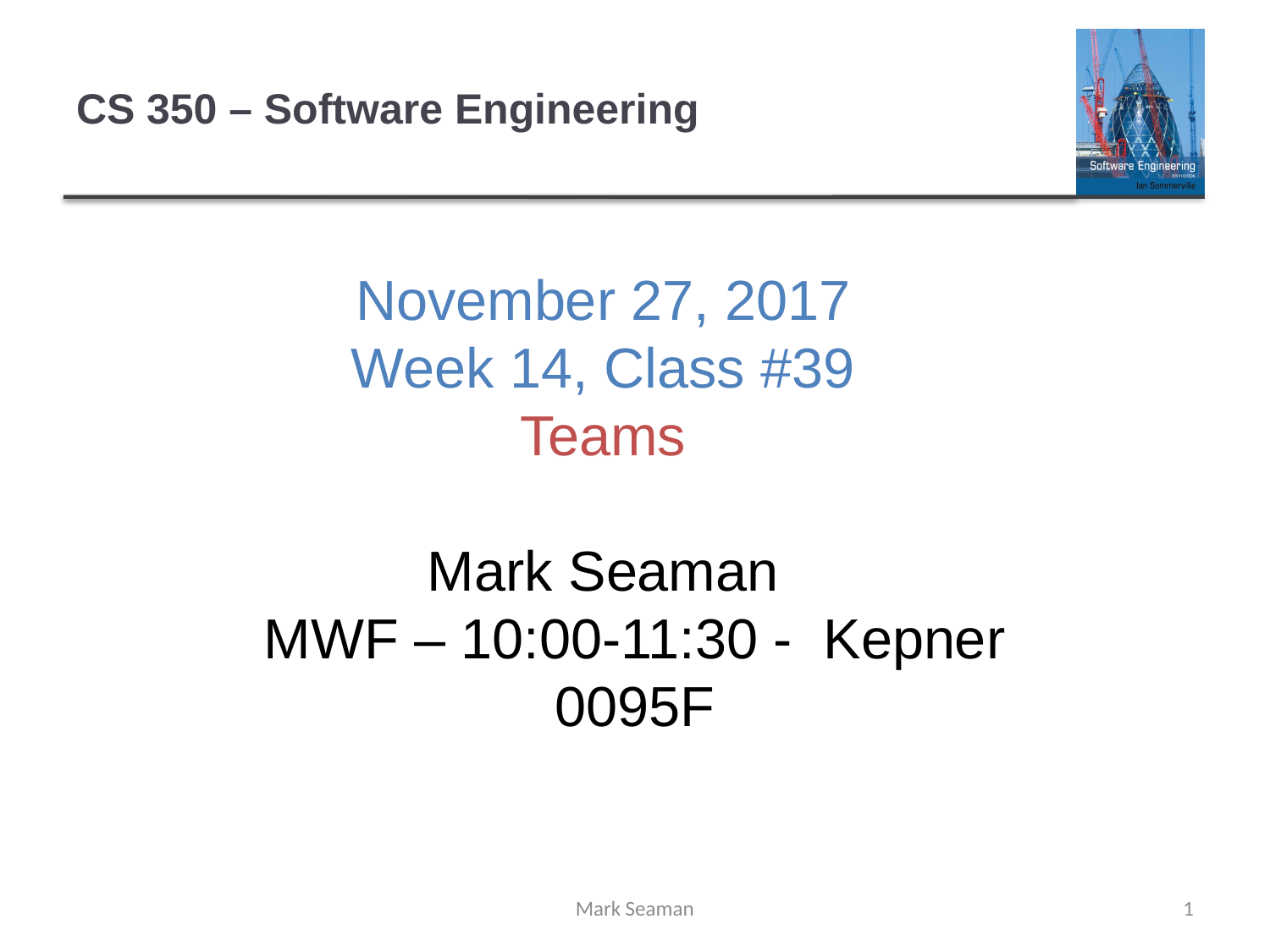

# CS 350 – Software Engineering
November 27, 2017
Week 14, Class #39
Teams

Mark Seaman
MWF – 10:00-11:30 -  Kepner 0095F

Mark Seaman
1